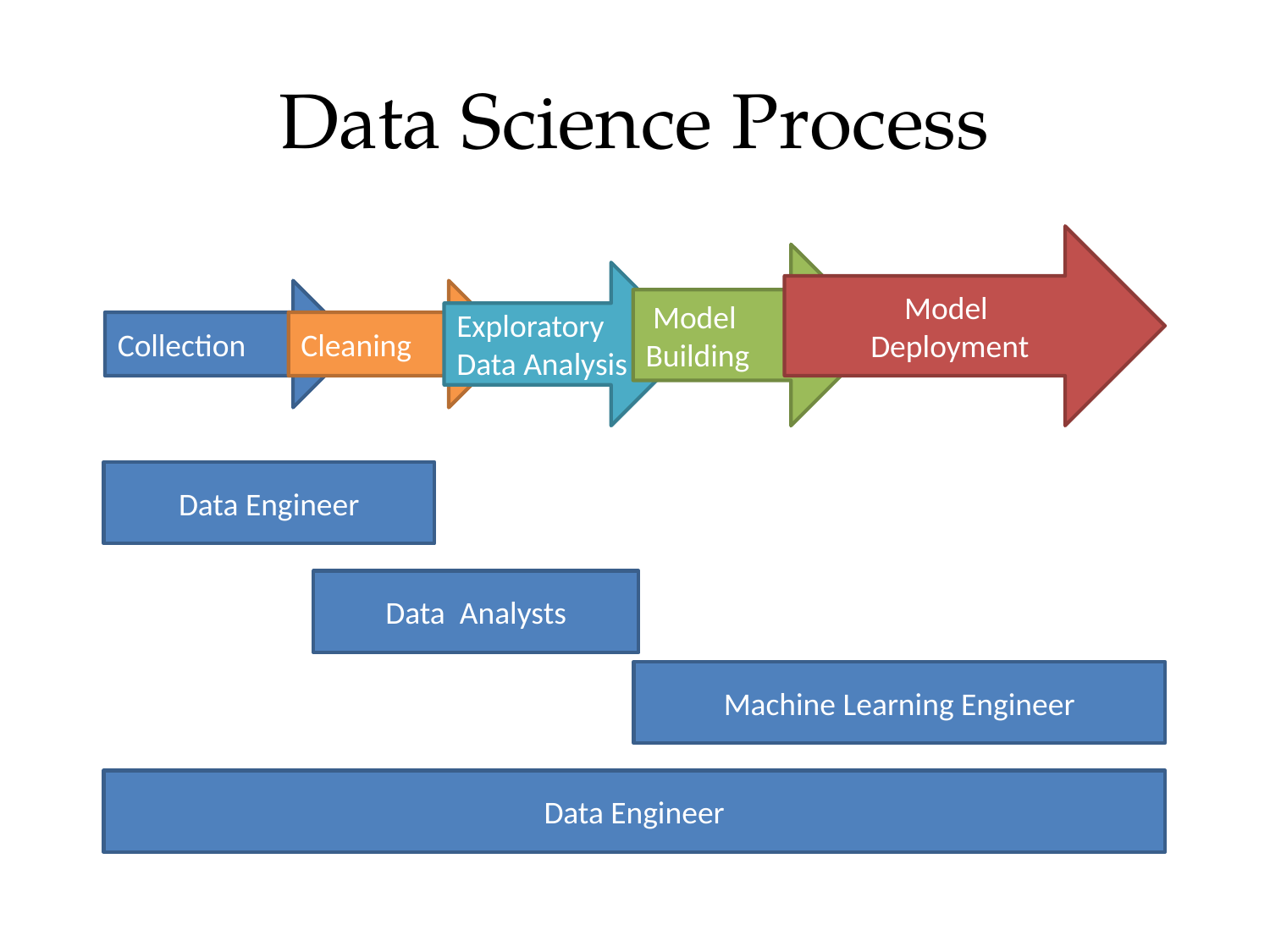

# Data Science Process
Model
Deployment
 Model
Building
Exploratory Data Analysis
Collection
Cleaning
Data Engineer
Data  Analysts
Machine Learning Engineer
Data Engineer